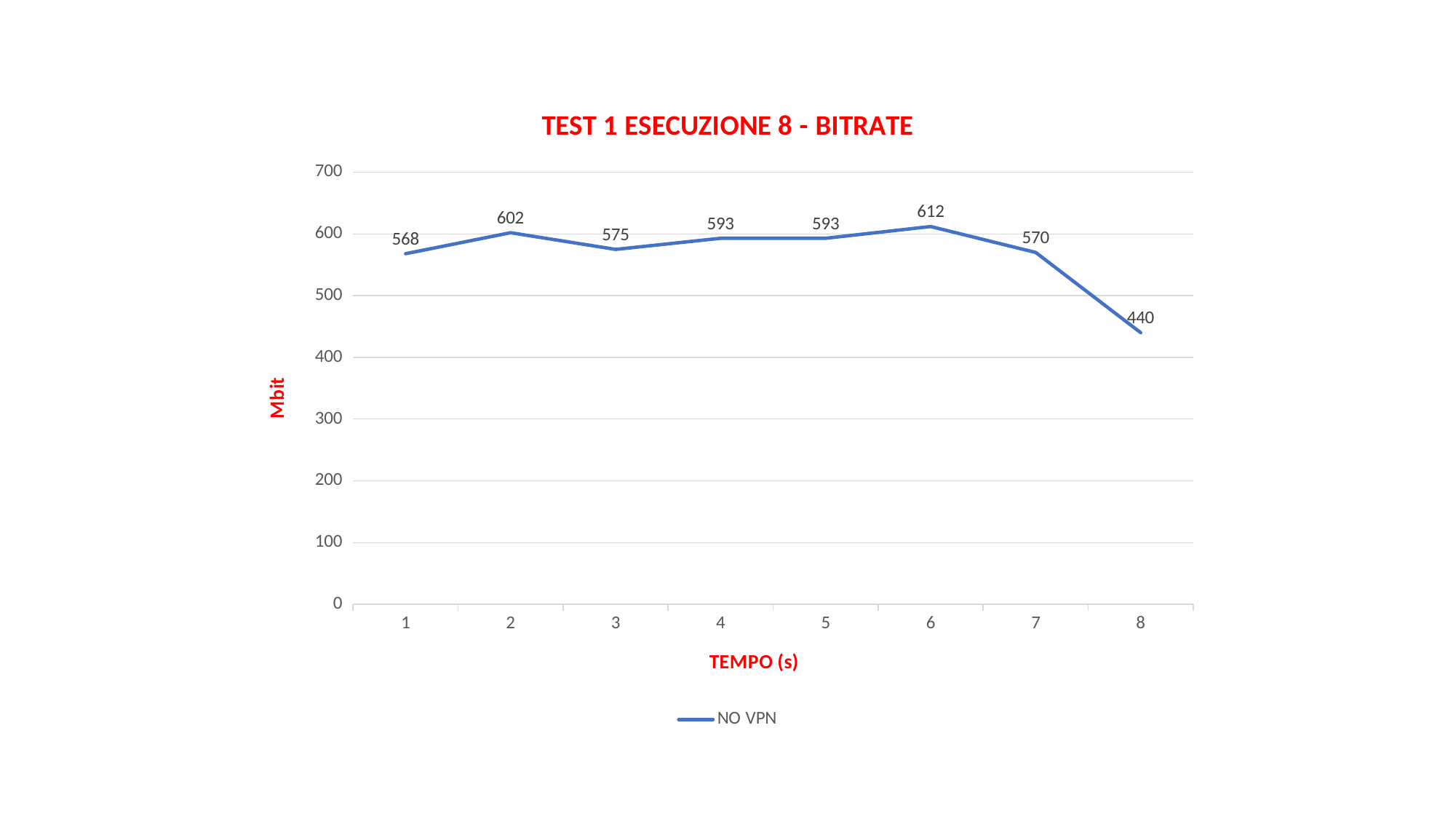

### Chart: TEST 1 ESECUZIONE 8 - BITRATE

| Category | NO VPN |
|---|---|
| 1 | 568.0 |
| 2 | 602.0 |
| 3 | 575.0 |
| 4 | 593.0 |
| 5 | 593.0 |
| 6 | 612.0 |
| 7 | 570.0 |
| 8 | 440.0 |